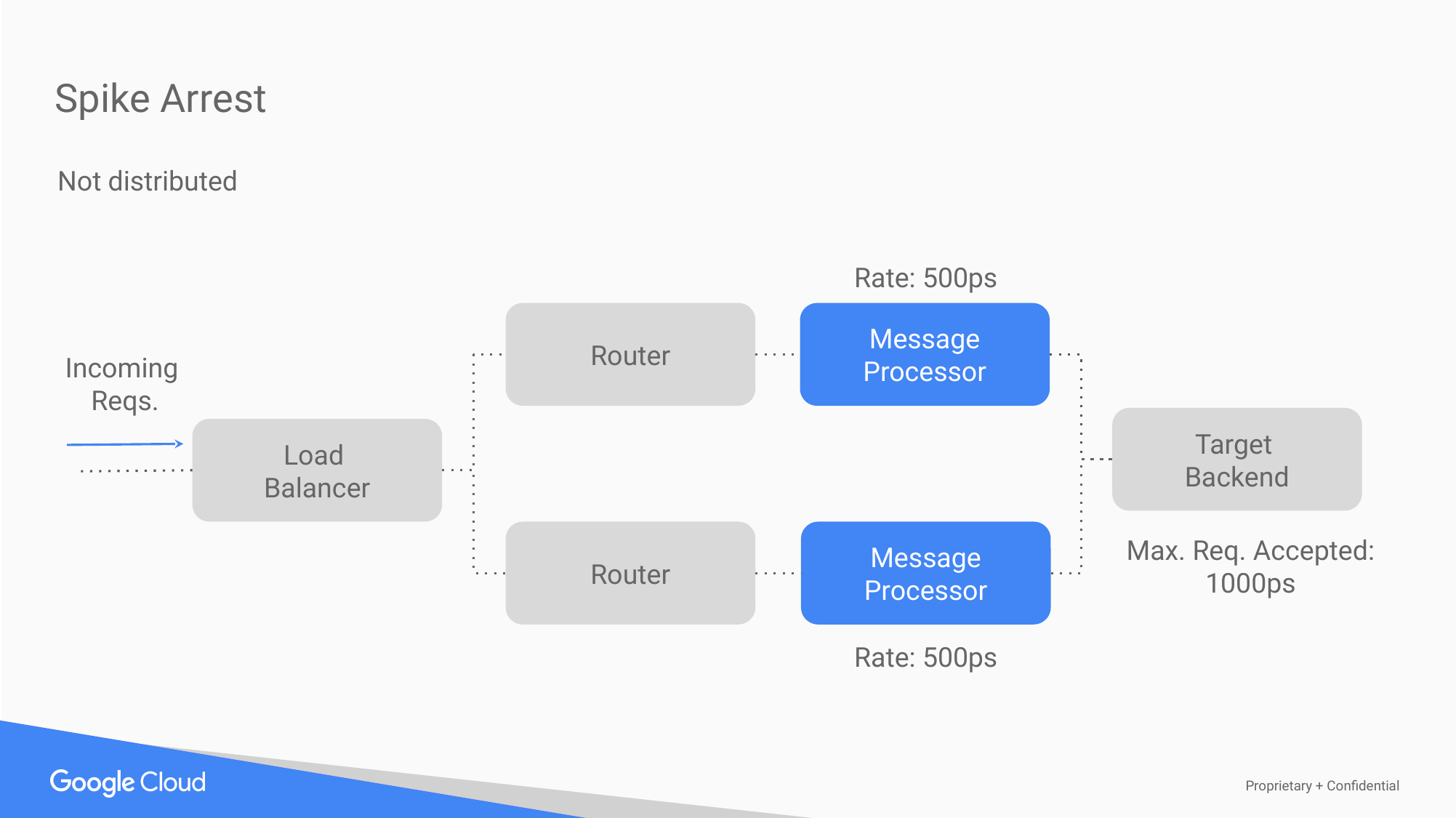

Spike Arrest
Not distributed
Rate: 500ps
Router
Message Processor
Incoming
Reqs.
Target
Backend
Load
Balancer
Max. Req. Accepted: 1000ps
Router
Message Processor
Rate: 500ps